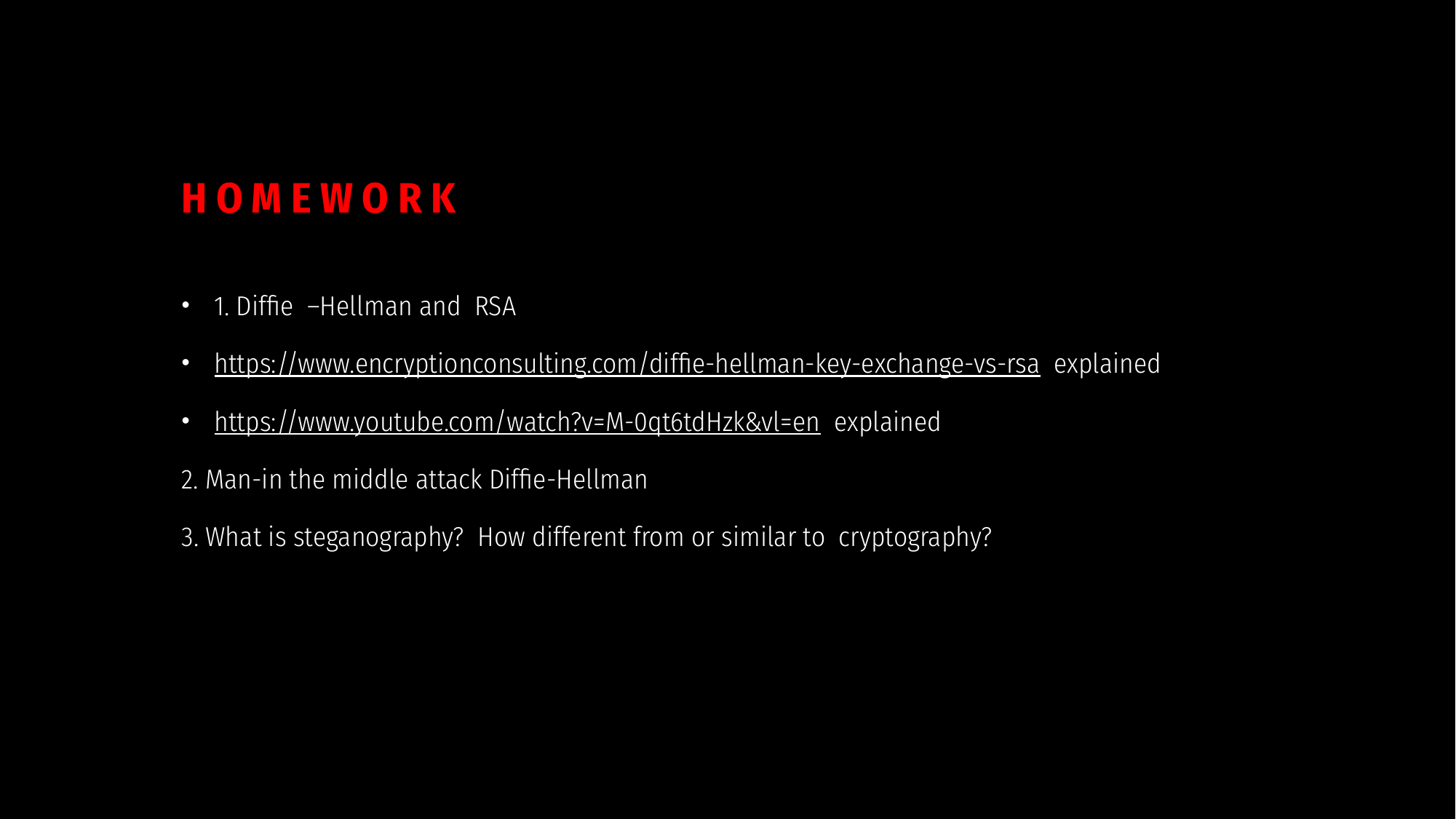

# homework
1. Diffie  –Hellman and  RSA
https://www.encryptionconsulting.com/diffie-hellman-key-exchange-vs-rsa  explained
https://www.youtube.com/watch?v=M-0qt6tdHzk&vl=en  explained
2. Man-in the middle attack Diffie-Hellman
3. What is steganography?  How different from or similar to  cryptography?